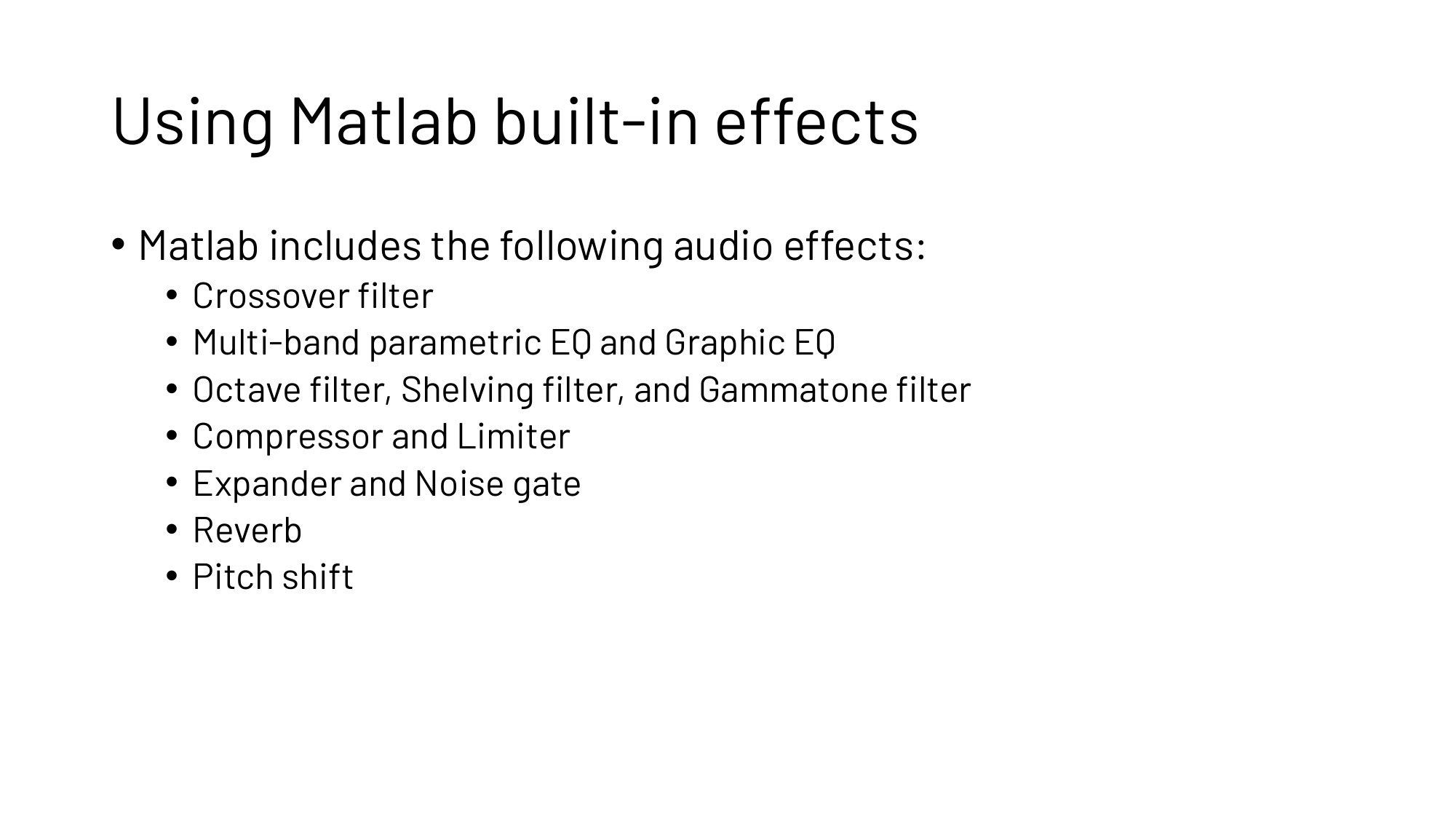

# Using Matlab built-in effects
Matlab includes the following audio effects:
Crossover filter
Multi-band parametric EQ and Graphic EQ
Octave filter, Shelving filter, and Gammatone filter
Compressor and Limiter
Expander and Noise gate
Reverb
Pitch shift